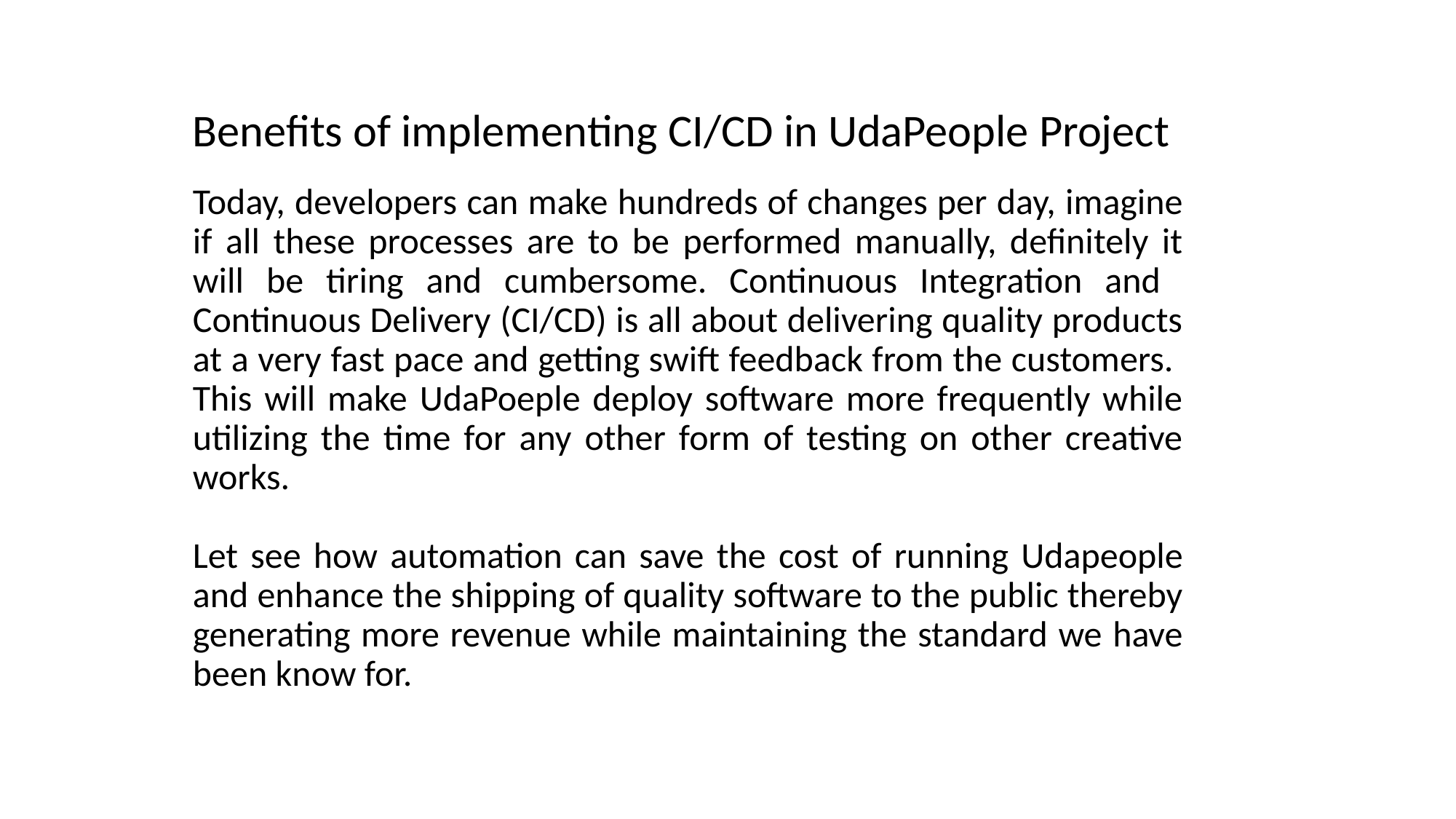

# Benefits of implementing CI/CD in UdaPeople Project
Today, developers can make hundreds of changes per day, imagine if all these processes are to be performed manually, definitely it will be tiring and cumbersome. Continuous Integration and  Continuous Delivery (CI/CD) is all about delivering quality products at a very fast pace and getting swift feedback from the customers.  This will make UdaPoeple deploy software more frequently while utilizing the time for any other form of testing on other creative works.

Let see how automation can save the cost of running Udapeople and enhance the shipping of quality software to the public thereby generating more revenue while maintaining the standard we have been know for.